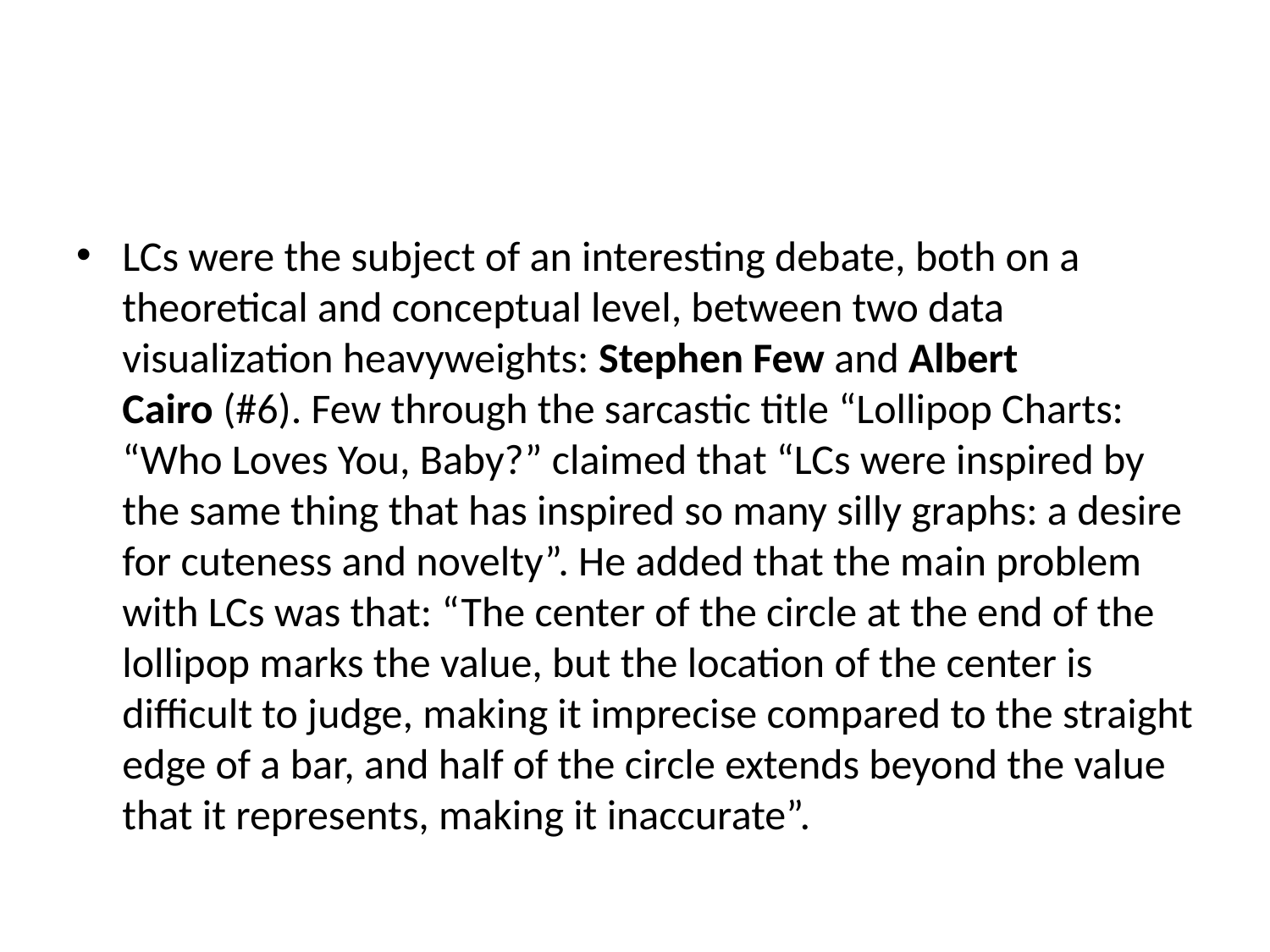

#
LCs were the subject of an interesting debate, both on a theoretical and conceptual level, between two data visualization heavyweights: Stephen Few and Albert Cairo (#6). Few through the sarcastic title “Lollipop Charts: “Who Loves You, Baby?” claimed that “LCs were inspired by the same thing that has inspired so many silly graphs: a desire for cuteness and novelty”. He added that the main problem with LCs was that: “The center of the circle at the end of the lollipop marks the value, but the location of the center is difficult to judge, making it imprecise compared to the straight edge of a bar, and half of the circle extends beyond the value that it represents, making it inaccurate”.